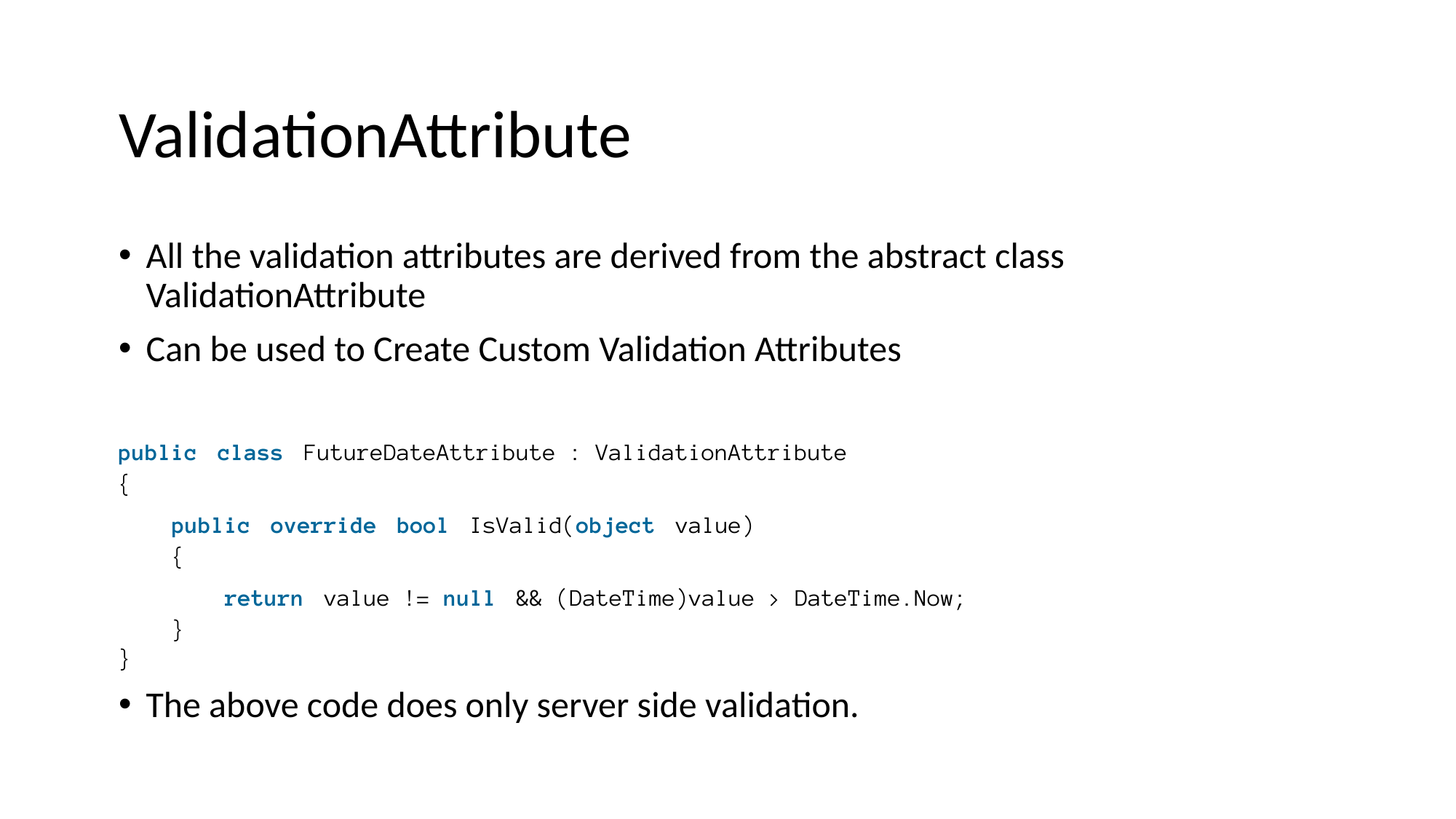

ValidationAttribute
All the validation attributes are derived from the abstract class ValidationAttribute
Can be used to Create Custom Validation Attributes

public class FutureDateAttribute : ValidationAttribute
{
    public override bool IsValid(object value)
    {
        return value != null && (DateTime)value > DateTime.Now;
    }
}
The above code does only server side validation.